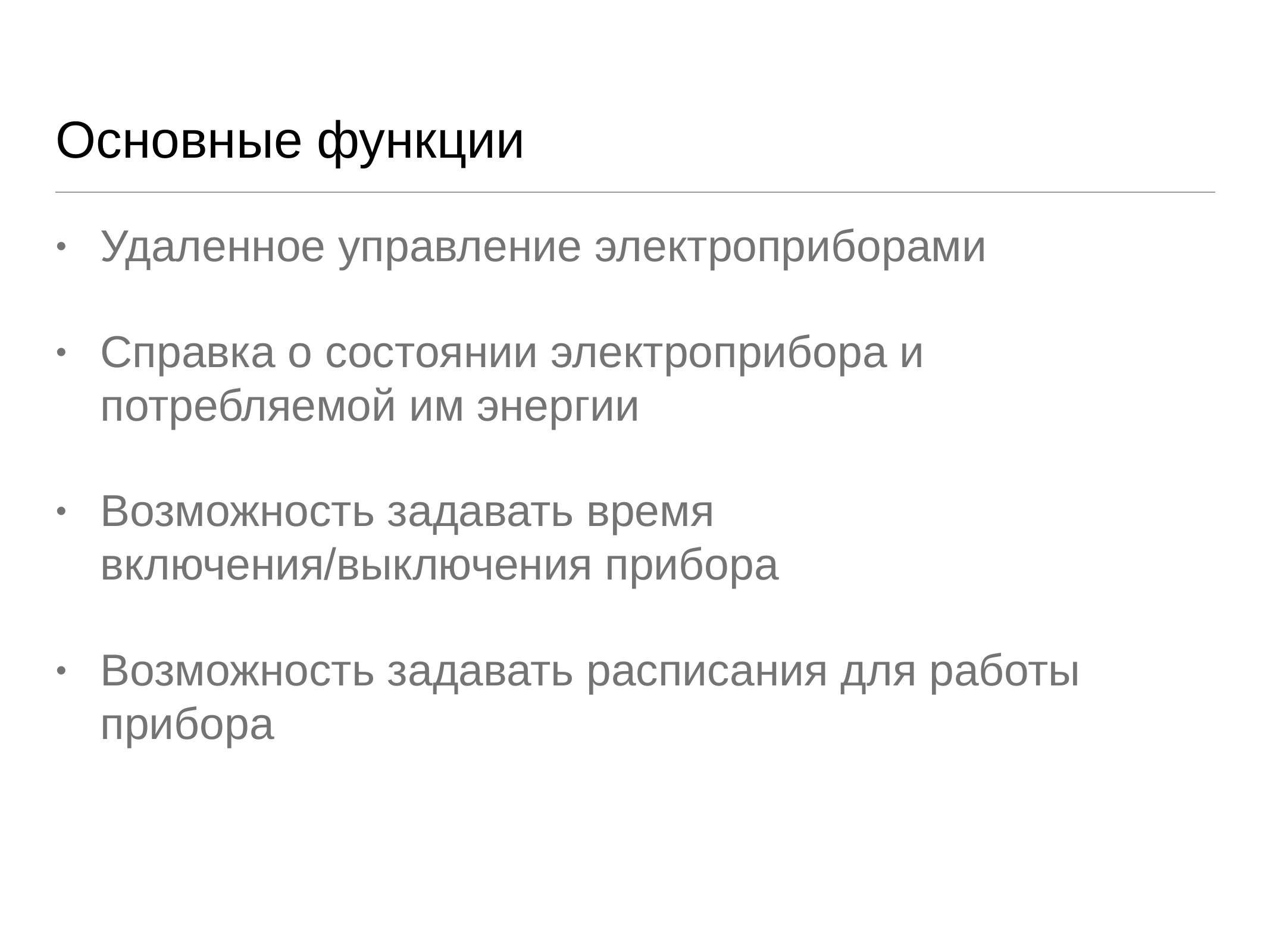

# Основные функции
Удаленное управление электроприборами
Справка о состоянии электроприбора и потребляемой им энергии
Возможность задавать время включения/выключения прибора
Возможность задавать расписания для работы прибора